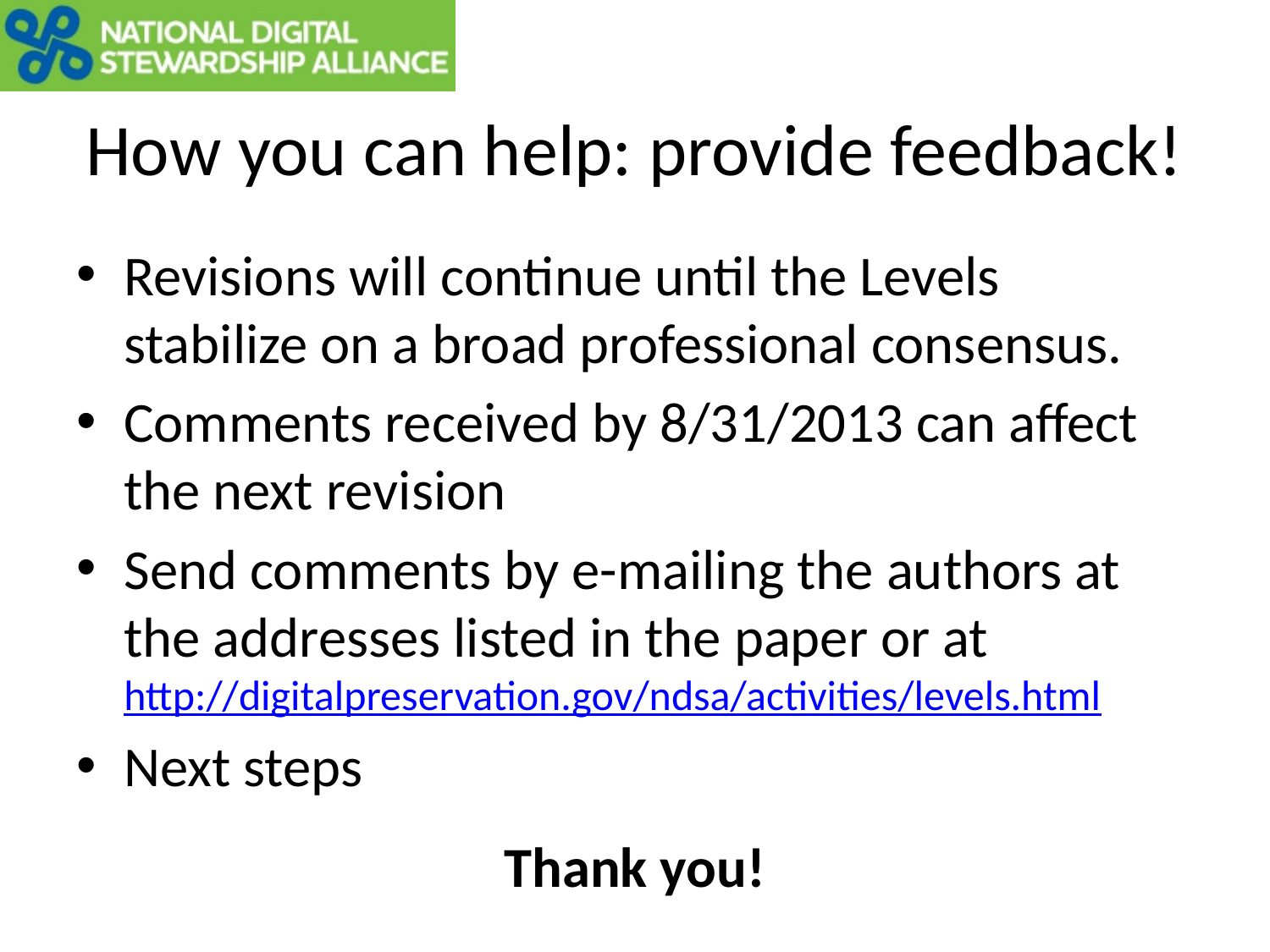

# How you can help: provide feedback!
Revisions will continue until the Levels stabilize on a broad professional consensus.
Comments received by 8/31/2013 can affect the next revision
Send comments by e-mailing the authors at the addresses listed in the paper or at http://digitalpreservation.gov/ndsa/activities/levels.html
Next steps
Thank you!